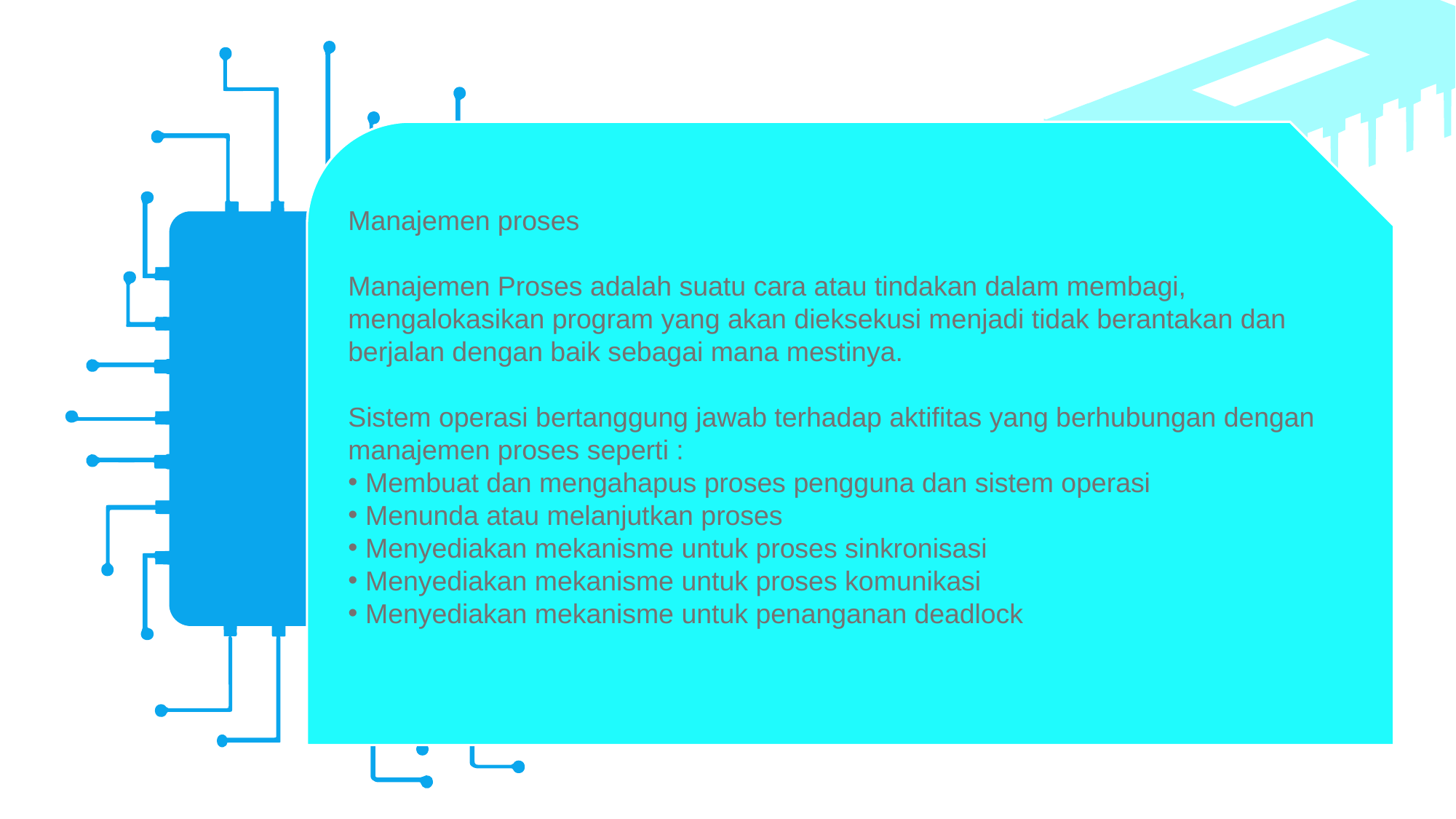

Manajemen proses

Manajemen Proses adalah suatu cara atau tindakan dalam membagi, mengalokasikan program yang akan dieksekusi menjadi tidak berantakan dan berjalan dengan baik sebagai mana mestinya.

Sistem operasi bertanggung jawab terhadap aktifitas yang berhubungan dengan manajemen proses seperti :
 Membuat dan mengahapus proses pengguna dan sistem operasi
 Menunda atau melanjutkan proses
 Menyediakan mekanisme untuk proses sinkronisasi
 Menyediakan mekanisme untuk proses komunikasi
 Menyediakan mekanisme untuk penanganan deadlock